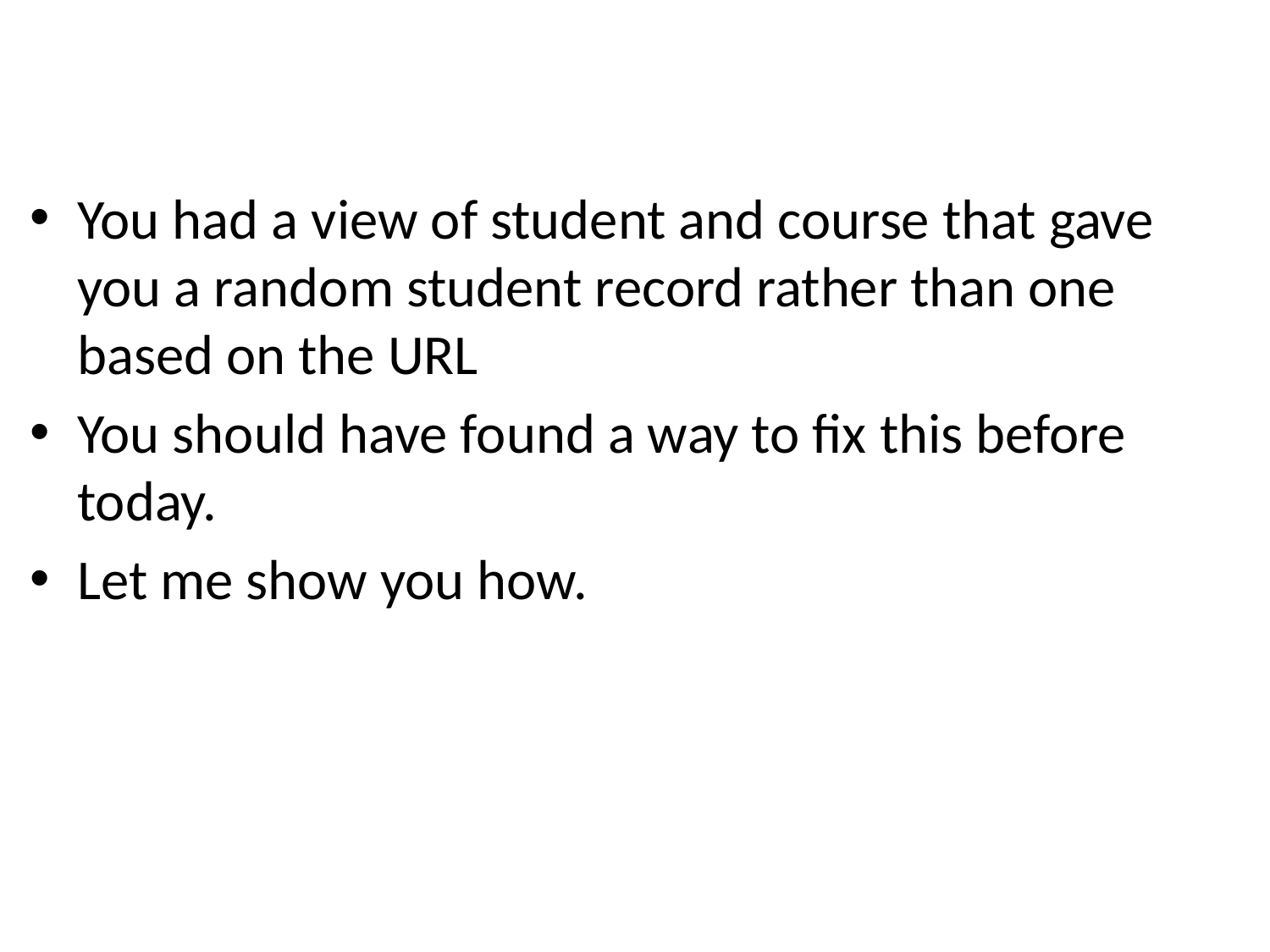

# Previously on Lost
You had a view of student and course that gave you a random student record rather than one based on the URL
You should have found a way to fix this before today.
Let me show you how.